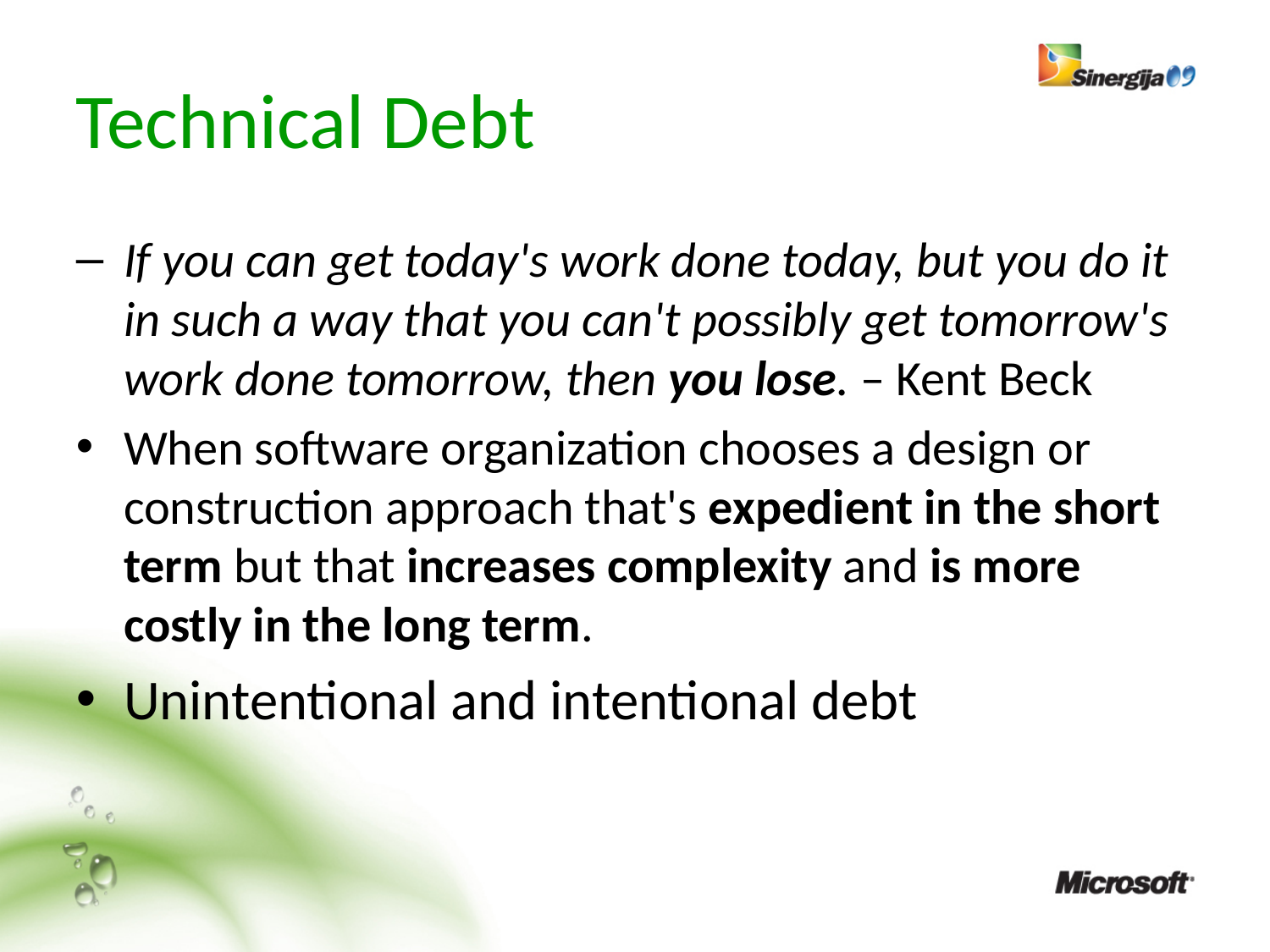

# Technical Debt
If you can get today's work done today, but you do it in such a way that you can't possibly get tomorrow's work done tomorrow, then you lose. – Kent Beck
When software organization chooses a design or construction approach that's expedient in the short term but that increases complexity and is more costly in the long term.
Unintentional and intentional debt